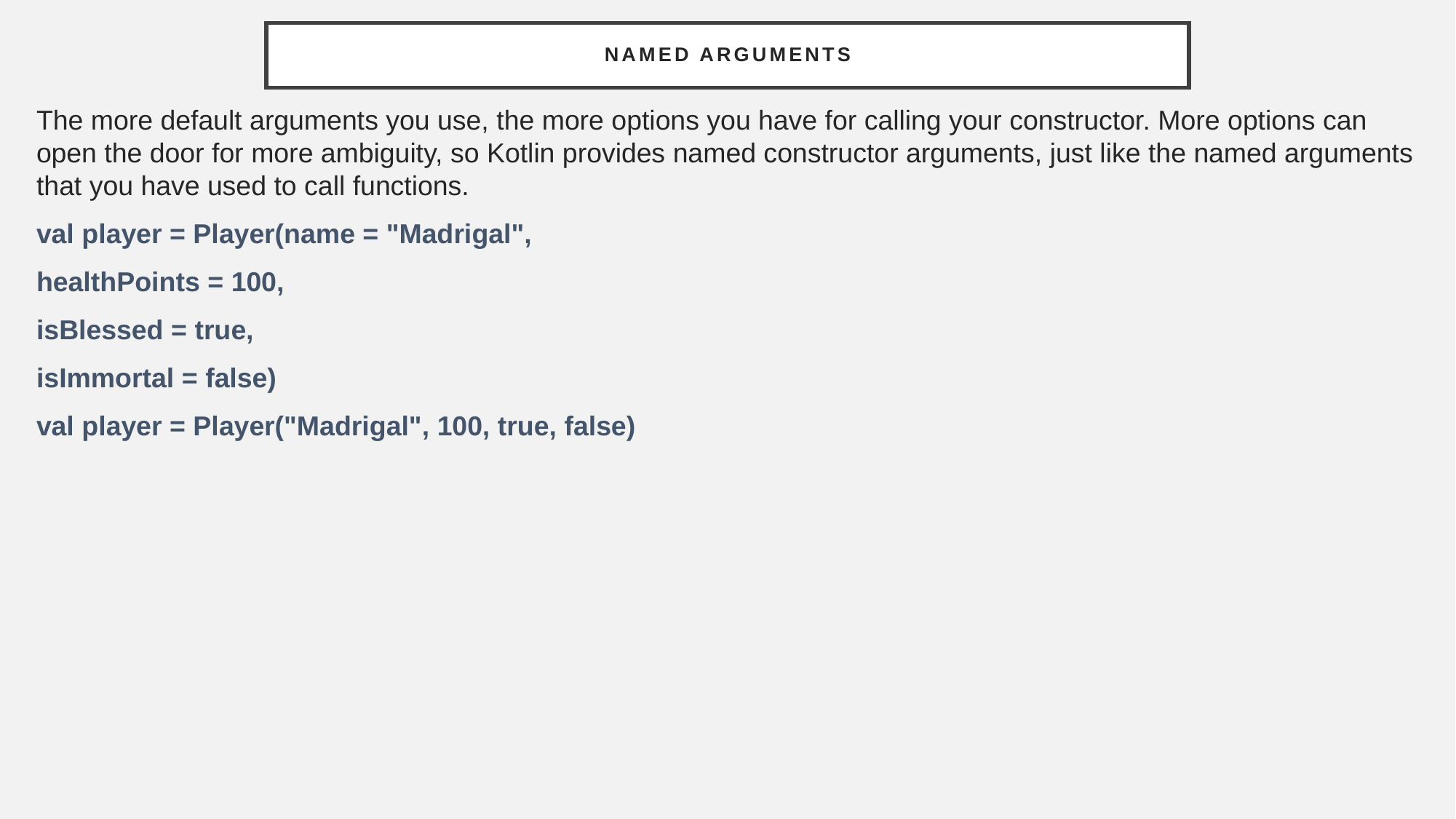

# Named arguments
The more default arguments you use, the more options you have for calling your constructor. More options can open the door for more ambiguity, so Kotlin provides named constructor arguments, just like the named arguments that you have used to call functions.
val player = Player(name = "Madrigal",
healthPoints = 100,
isBlessed = true,
isImmortal = false)
val player = Player("Madrigal", 100, true, false)